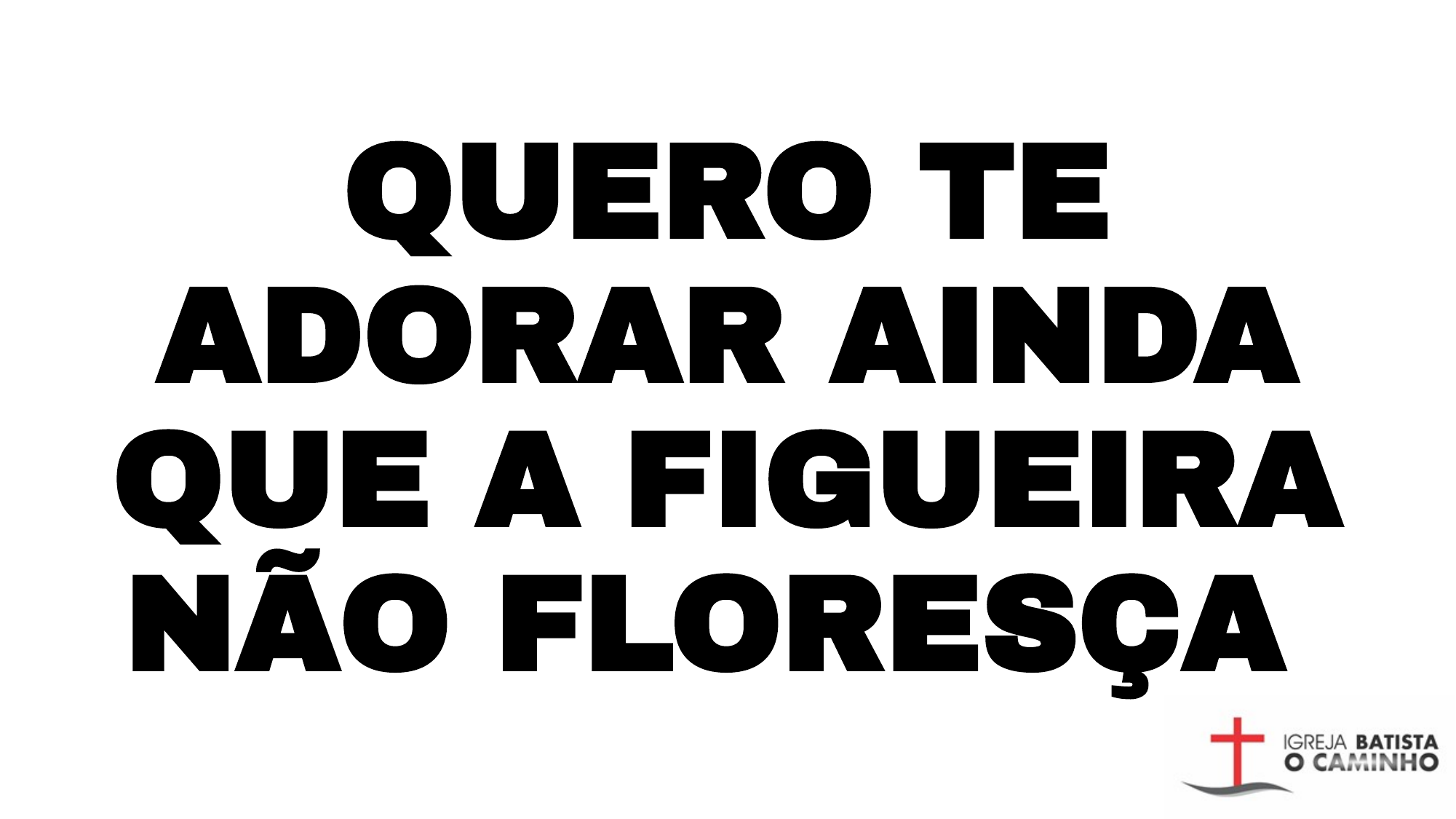

QUERO TE ADORAR AINDA QUE A FIGUEIRA NÃO FLORESÇA